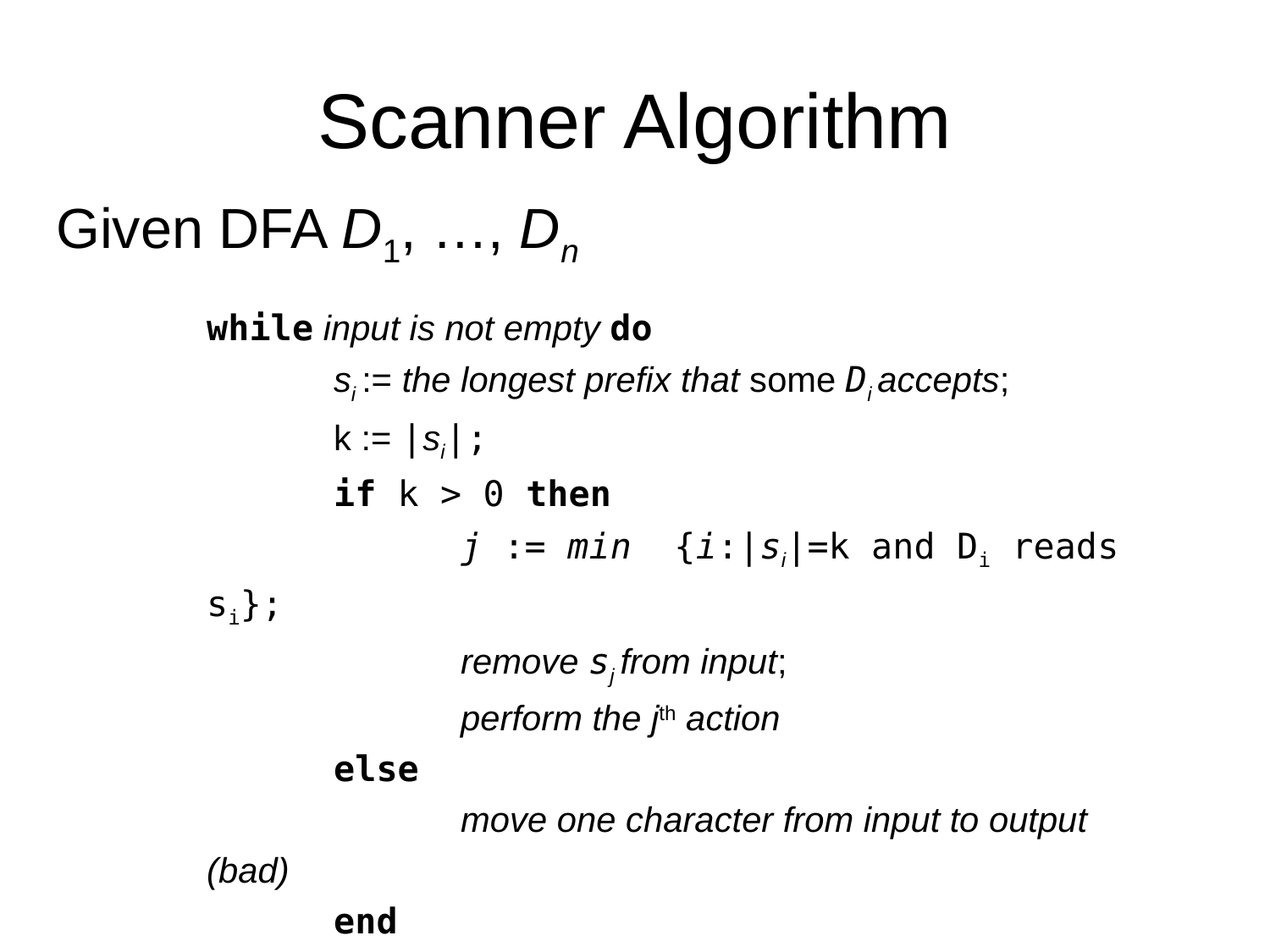

# Scanner Algorithm
Given DFA D1, …, Dn
while input is not empty do
	si := the longest prefix that some Di accepts;
	k := |si|;
	if k > 0 then
		j := min  {i:|si|=k and Di reads si};
		remove sj from input;
		perform the jth action
	else
		move one character from input to output (bad)
	end
end